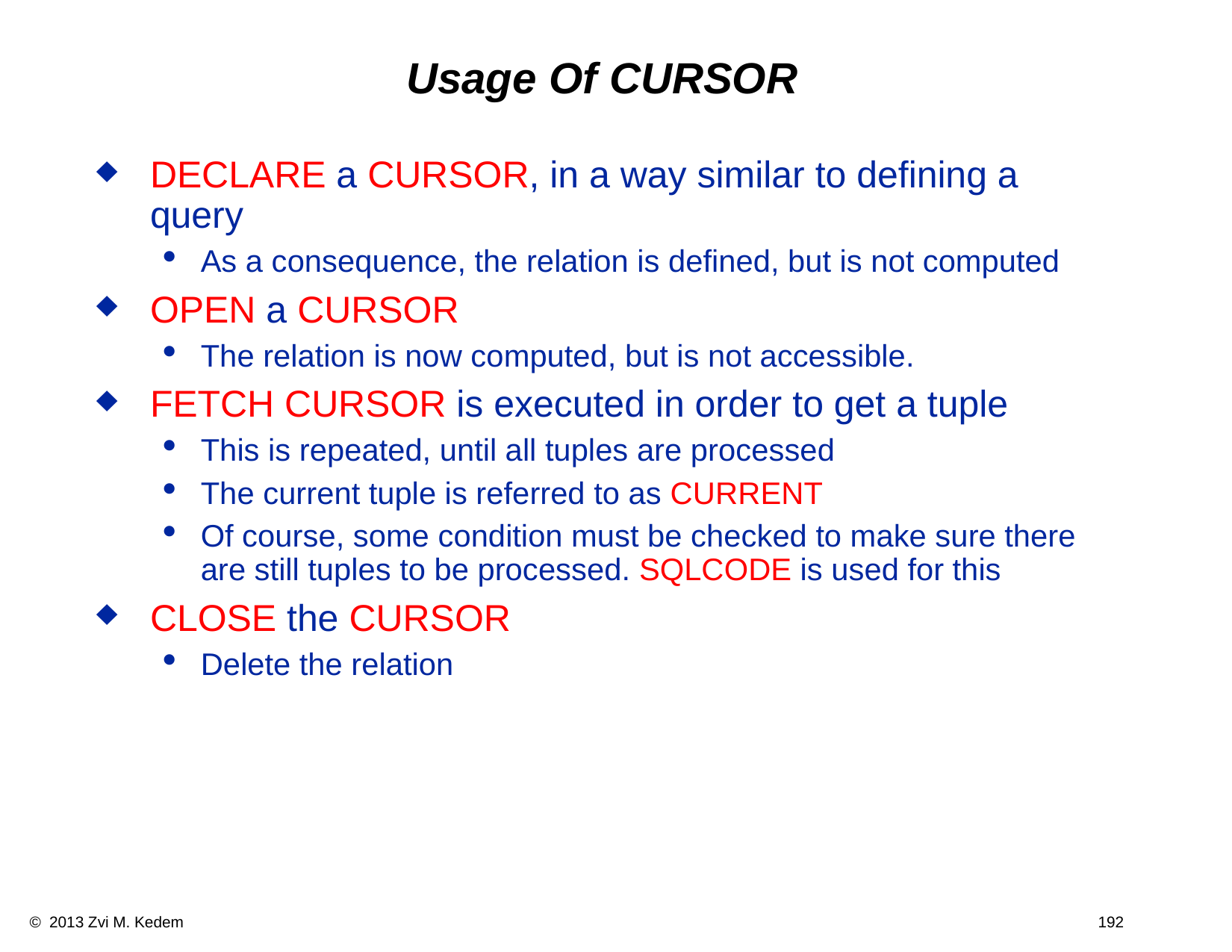

# Usage Of CURSOR
DECLARE a CURSOR, in a way similar to defining a query
As a consequence, the relation is defined, but is not computed
OPEN a CURSOR
The relation is now computed, but is not accessible.
FETCH CURSOR is executed in order to get a tuple
This is repeated, until all tuples are processed
The current tuple is referred to as CURRENT
Of course, some condition must be checked to make sure there are still tuples to be processed. SQLCODE is used for this
CLOSE the CURSOR
Delete the relation